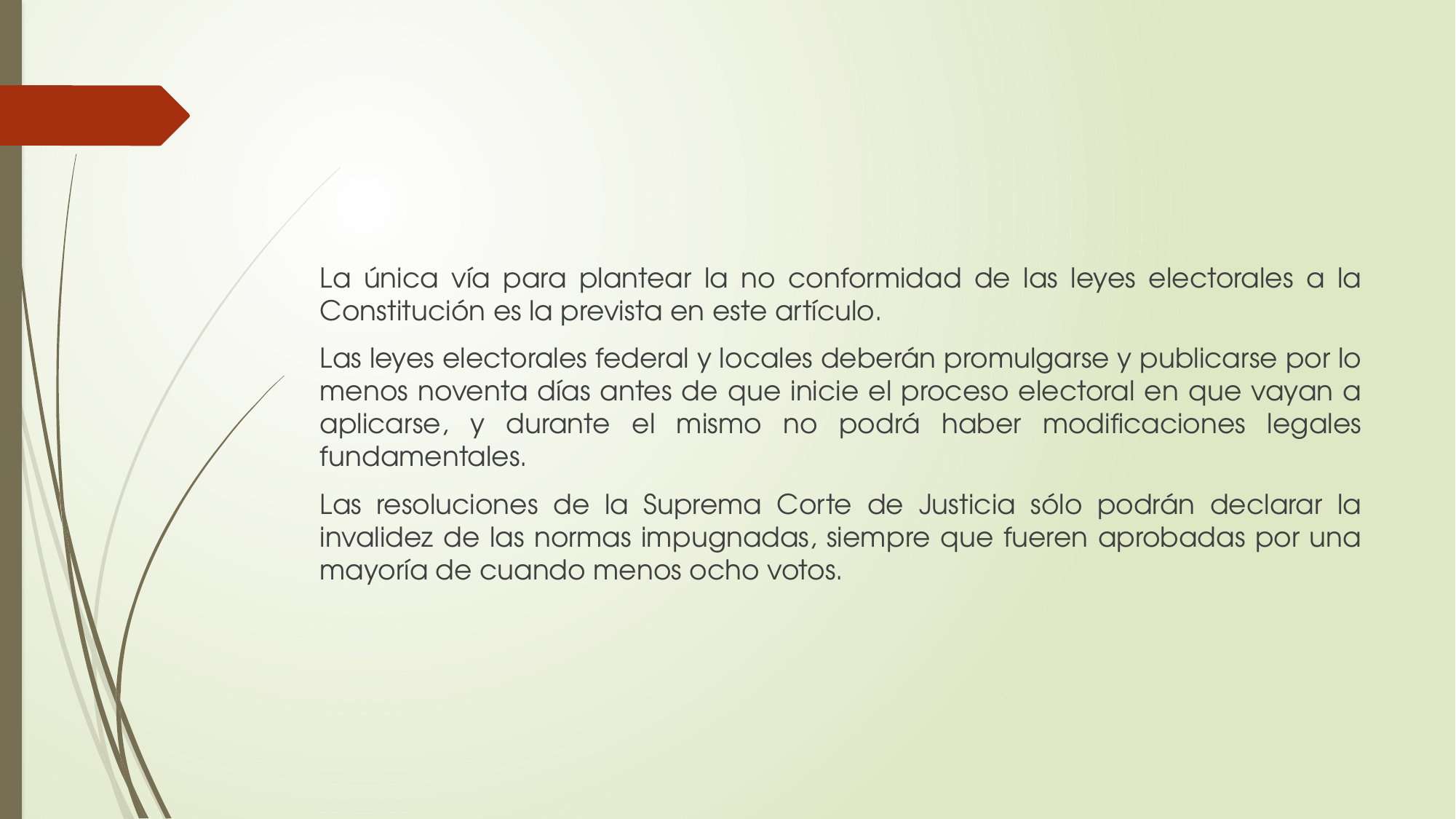

#
La única vía para plantear la no conformidad de las leyes electorales a la Constitución es la prevista en este artículo.
Las leyes electorales federal y locales deberán promulgarse y publicarse por lo menos noventa días antes de que inicie el proceso electoral en que vayan a aplicarse, y durante el mismo no podrá haber modificaciones legales fundamentales.
Las resoluciones de la Suprema Corte de Justicia sólo podrán declarar la invalidez de las normas impugnadas, siempre que fueren aprobadas por una mayoría de cuando menos ocho votos.